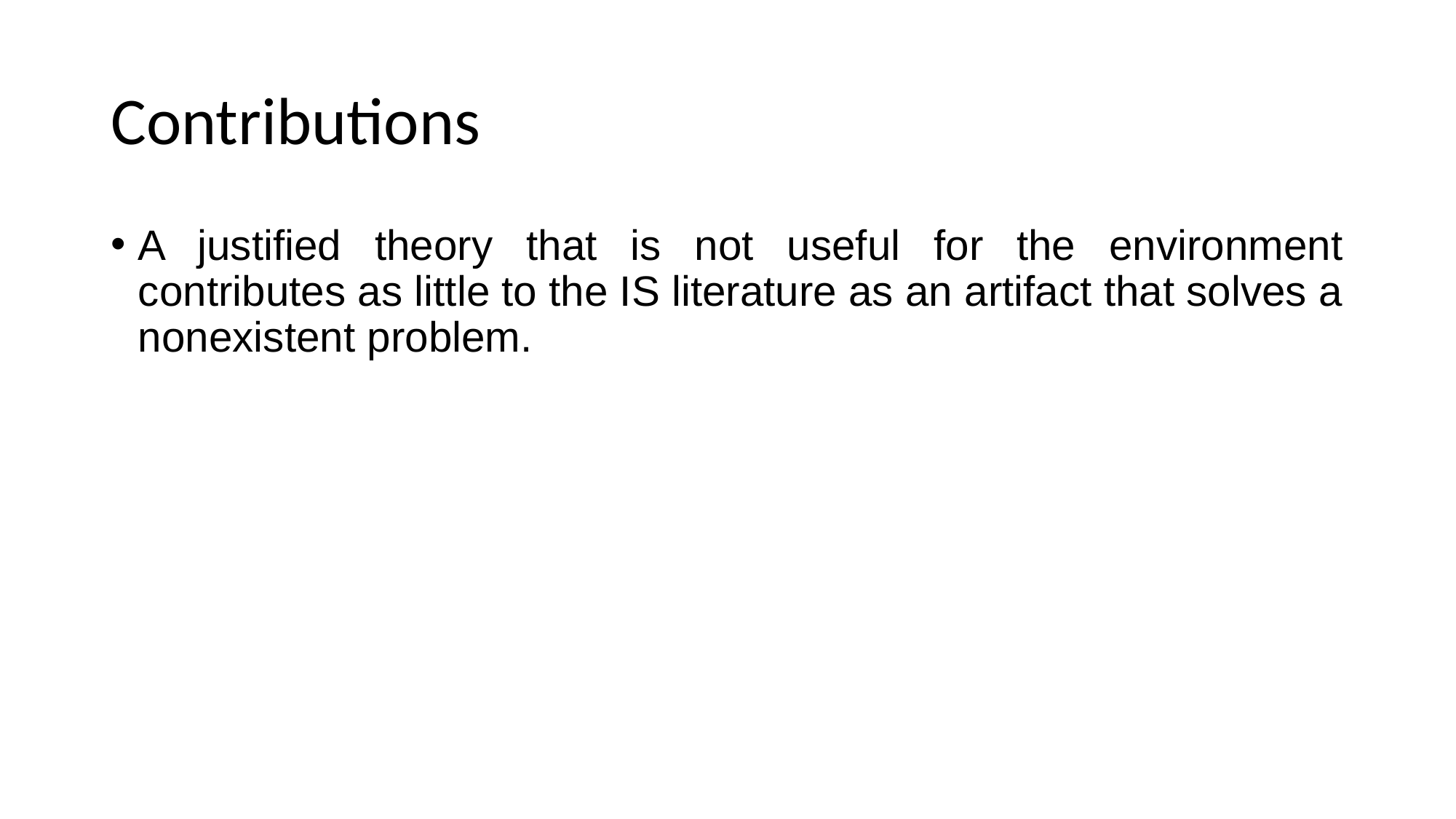

# Contributions
A justified theory that is not useful for the environment contributes as little to the IS literature as an artifact that solves a nonexistent problem.